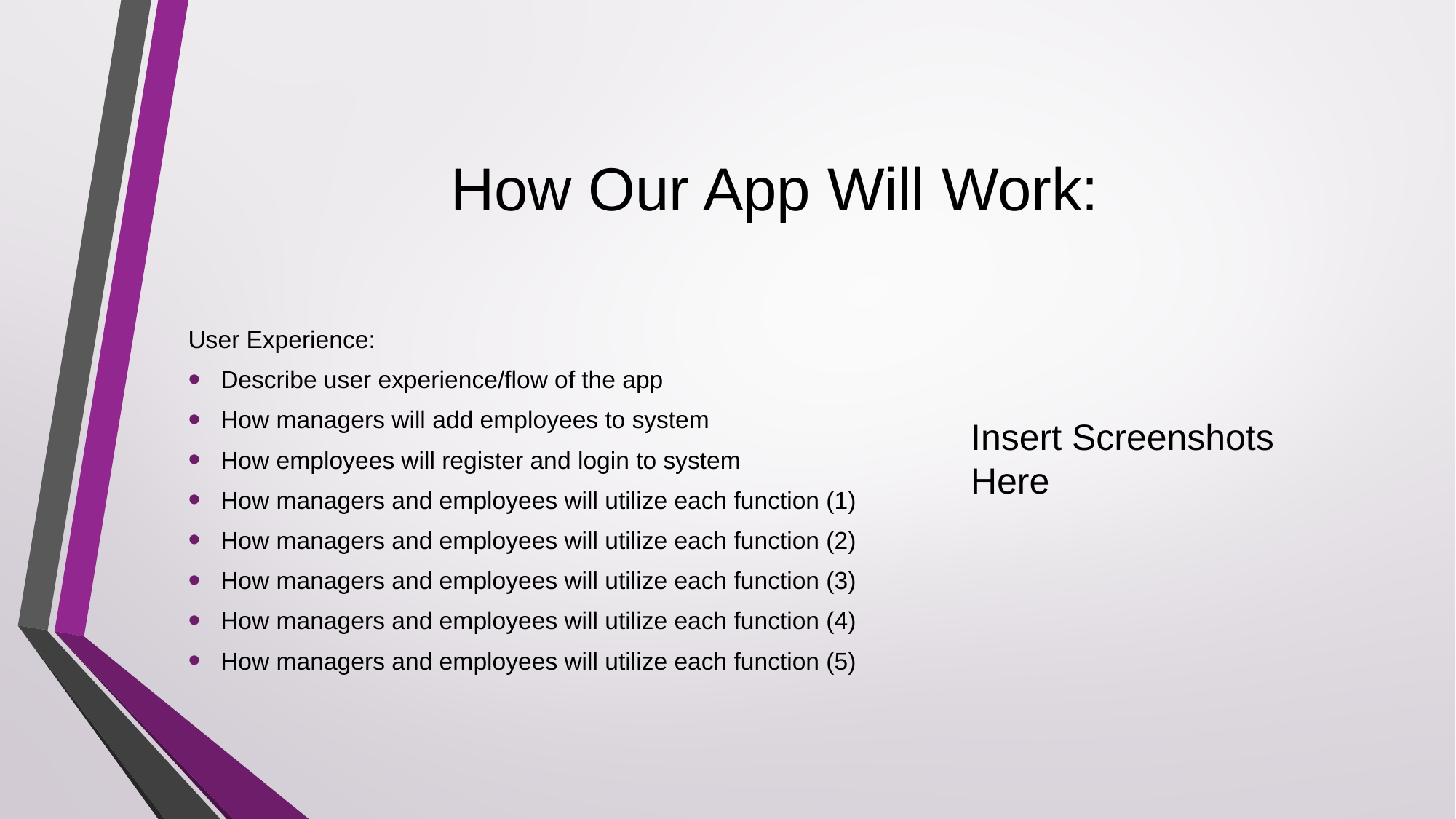

# How Our App Will Work:
Insert Screenshots Here

User Experience:
Describe user experience/flow of the app
How managers will add employees to system
How employees will register and login to system
How managers and employees will utilize each function (1)
How managers and employees will utilize each function (2)
How managers and employees will utilize each function (3)
How managers and employees will utilize each function (4)
How managers and employees will utilize each function (5)